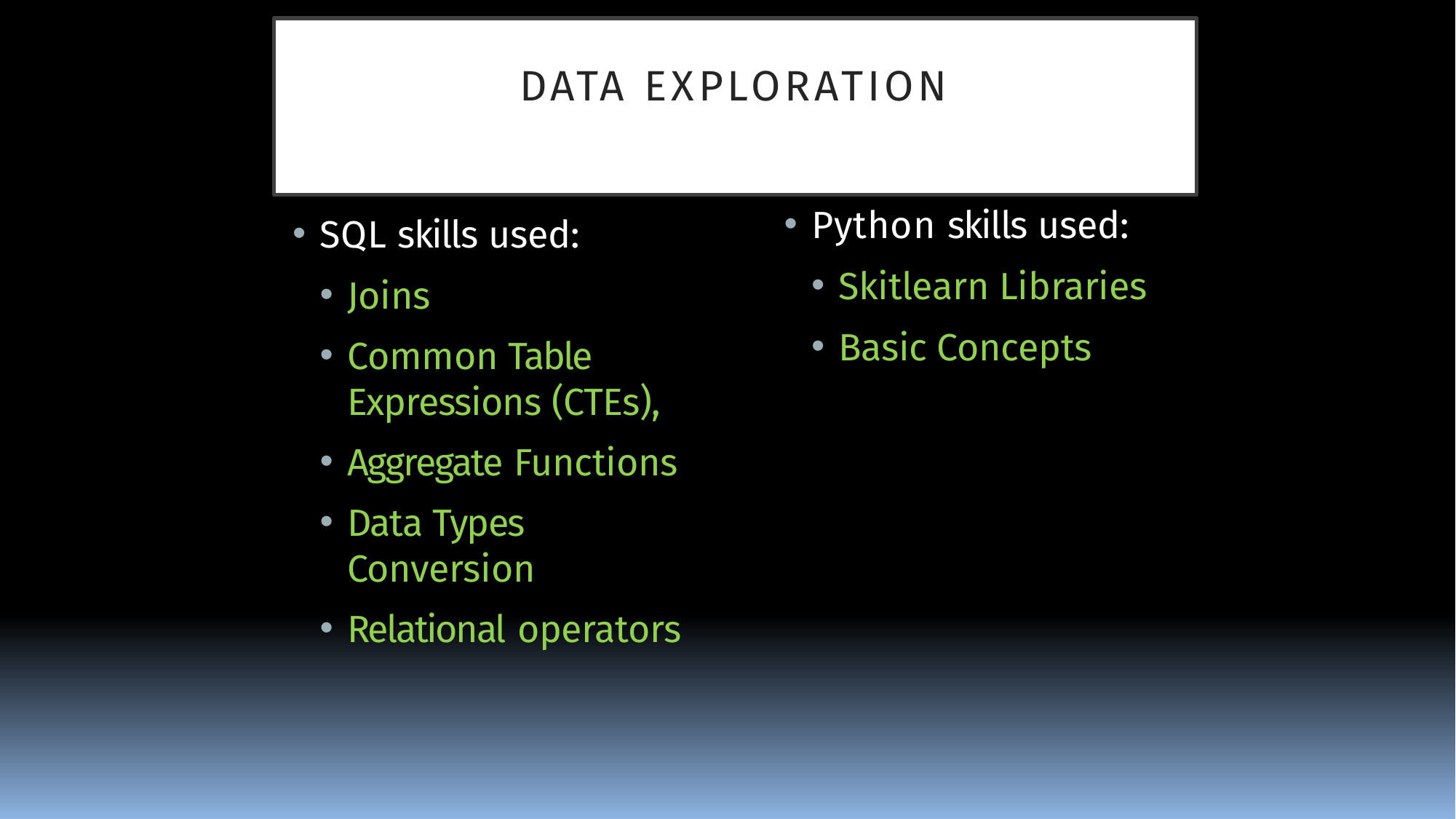

# DATA EXPLORATION
Python skills used:
Skitlearn Libraries
Basic Concepts
SQL skills used:
Joins
Common Table Expressions (CTEs),
Aggregate Functions
Data Types Conversion
Relational operators